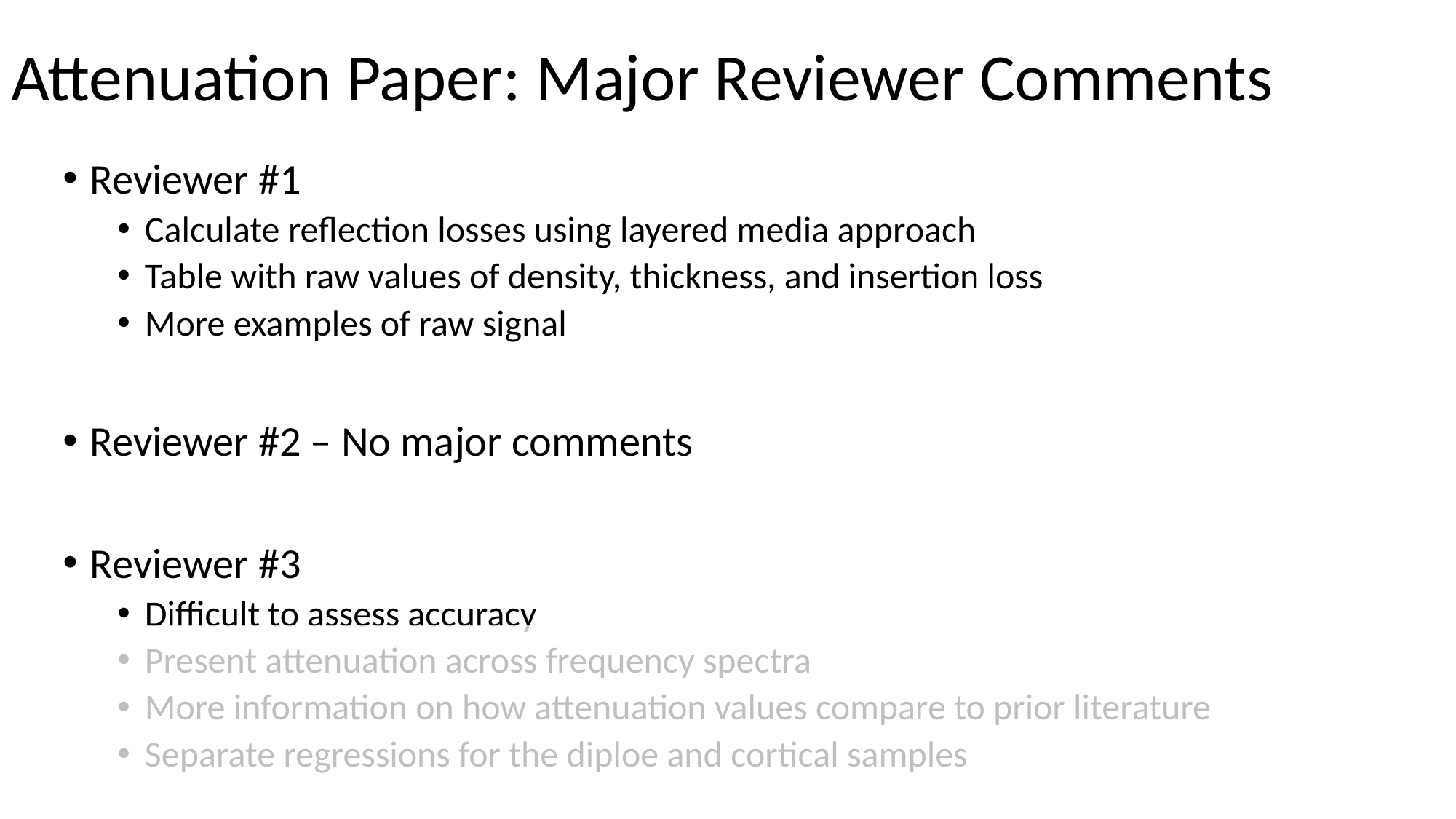

# Attenuation Paper: Major Reviewer Comments
Reviewer #1
Calculate reflection losses using layered media approach
Table with raw values of density, thickness, and insertion loss
More examples of raw signal

Reviewer #2 – No major comments

Reviewer #3
Difficult to assess accuracy
Present attenuation across frequency spectra
More information on how attenuation values compare to prior literature
Separate regressions for the diploe and cortical samples